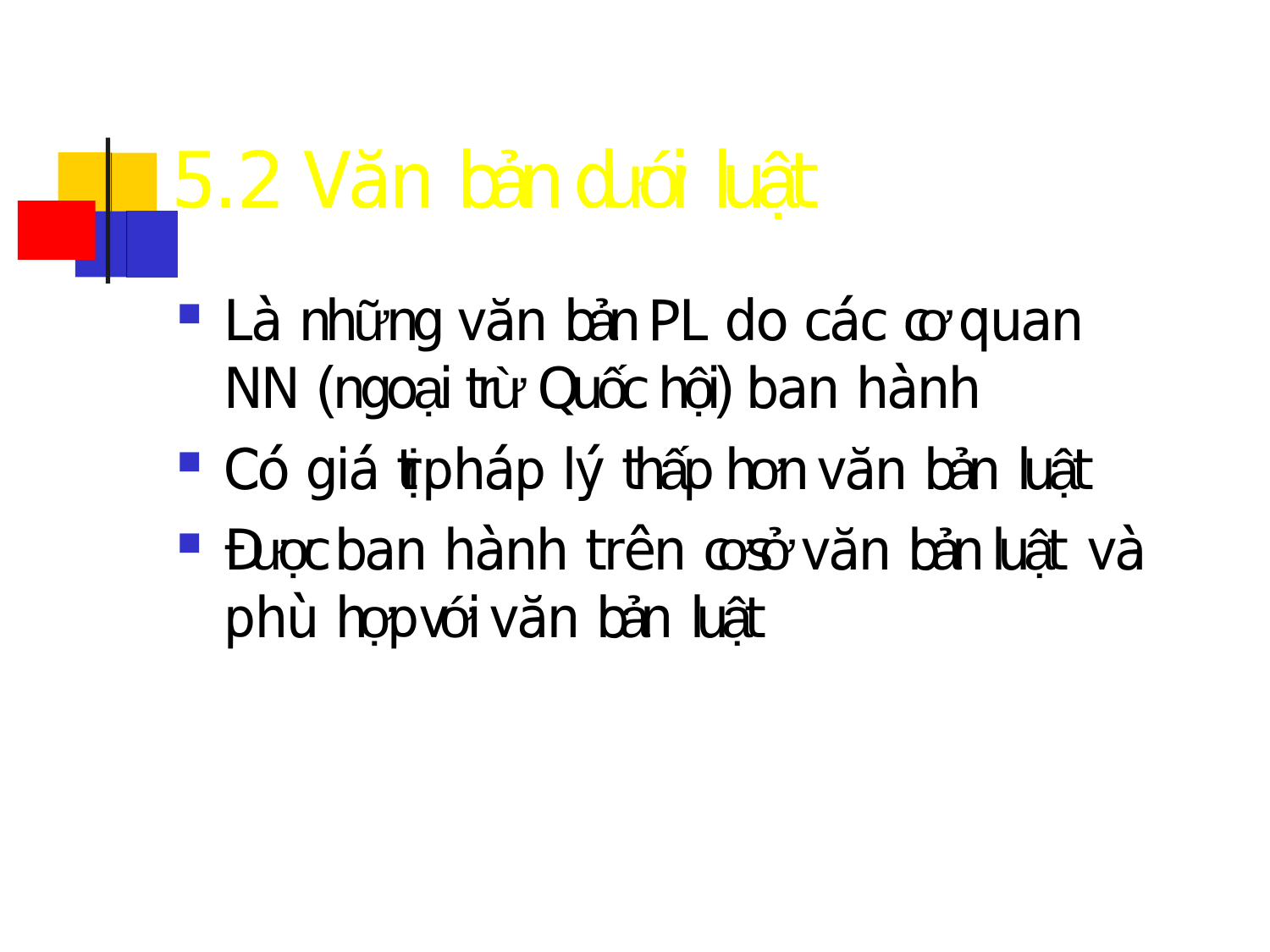

# 5.2 Văn bản dưới luật
Là những văn bản PL do các cơ quan  NN (ngoại trừ Quốc hội) ban hành
Có giá trị pháp lý thấp hơn văn bản luật
Được ban hành trên cơ sở văn bản luật  và phù hợp với văn bản luật